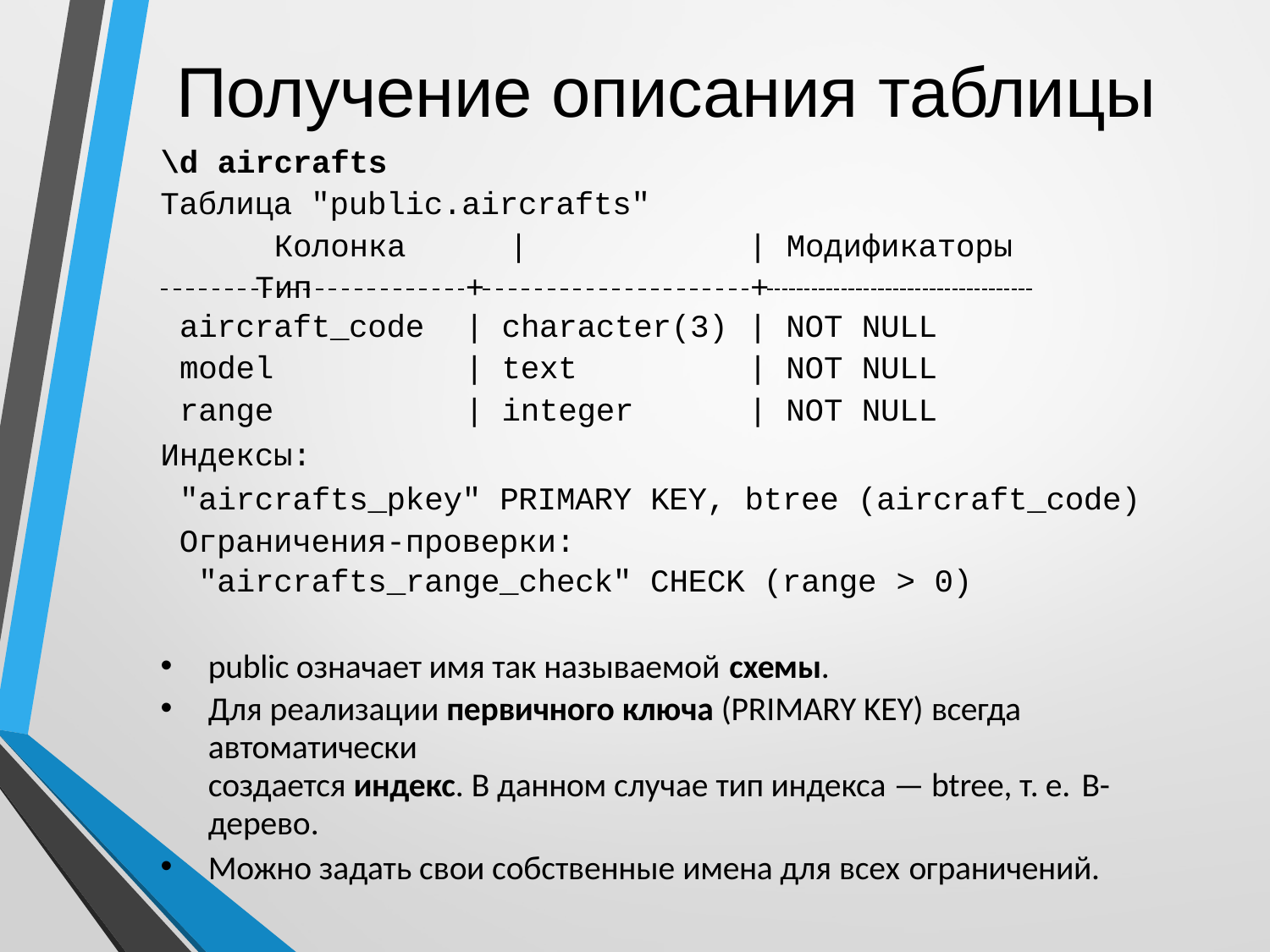

# Получение описания таблицы
\d aircrafts
Таблица "public.aircrafts"  Колонка	|	Тип
| Модификаторы
 	+	+

| aircraft\_code | | | character(3) | | | NOT | NULL |
| --- | --- | --- | --- | --- | --- |
| model | | | text | | | NOT | NULL |
| range | | | integer | | | NOT | NULL |
Индексы:
"aircrafts_pkey" PRIMARY KEY, btree (aircraft_code)  Ограничения-проверки:
"aircrafts_range_check" CHECK (range > 0)

public означает имя так называемой схемы.
Для реализации первичного ключа (PRIMARY KEY) всегда автоматически
создается индекс. В данном случае тип индекса — btree, т. е. B-дерево.
Можно задать свои собственные имена для всех ограничений.